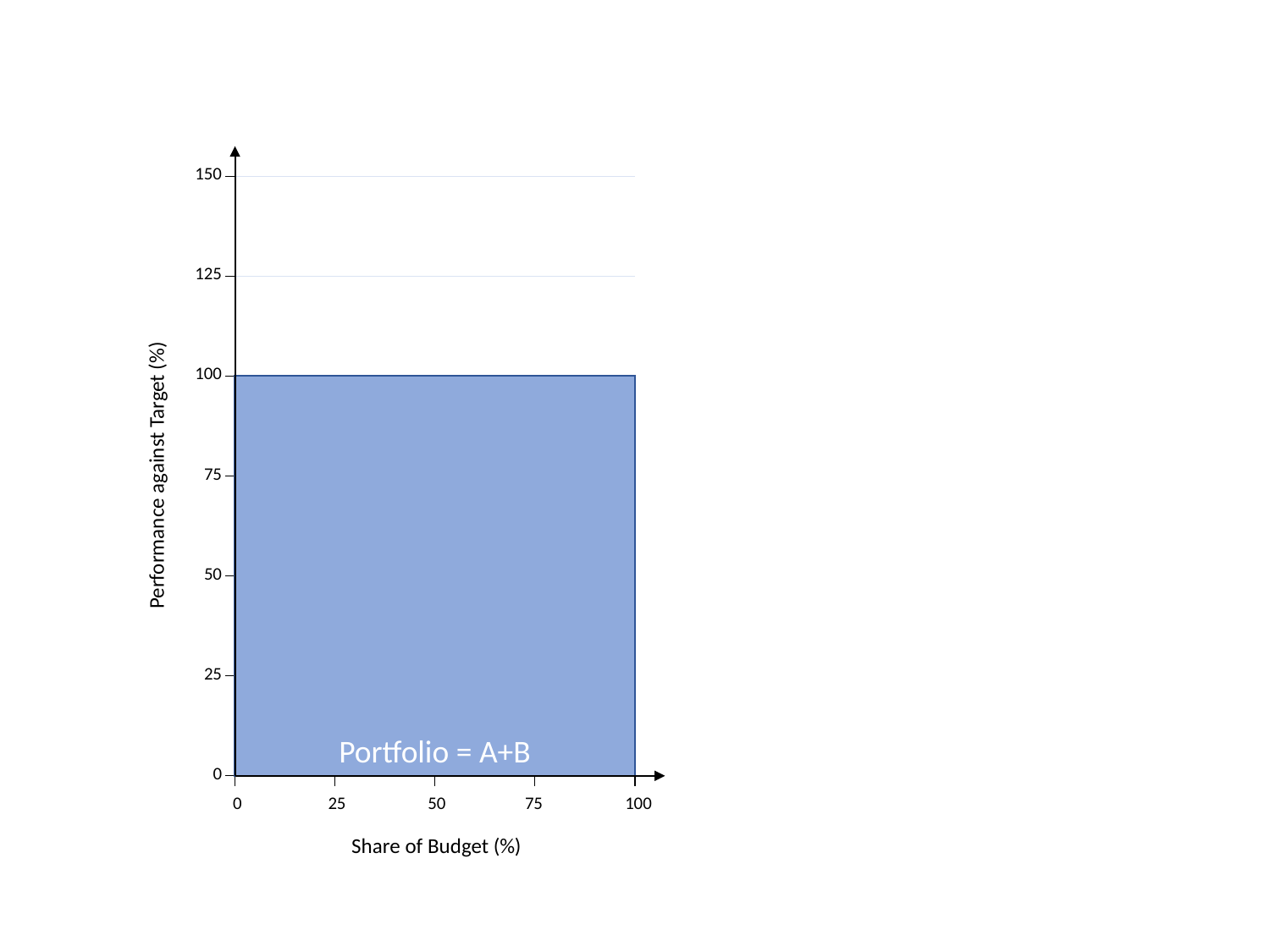

150
125
100
Portfolio = A+B
75
Performance against Target (%)
50
25
0
0
25
50
75
100
Share of Budget (%)